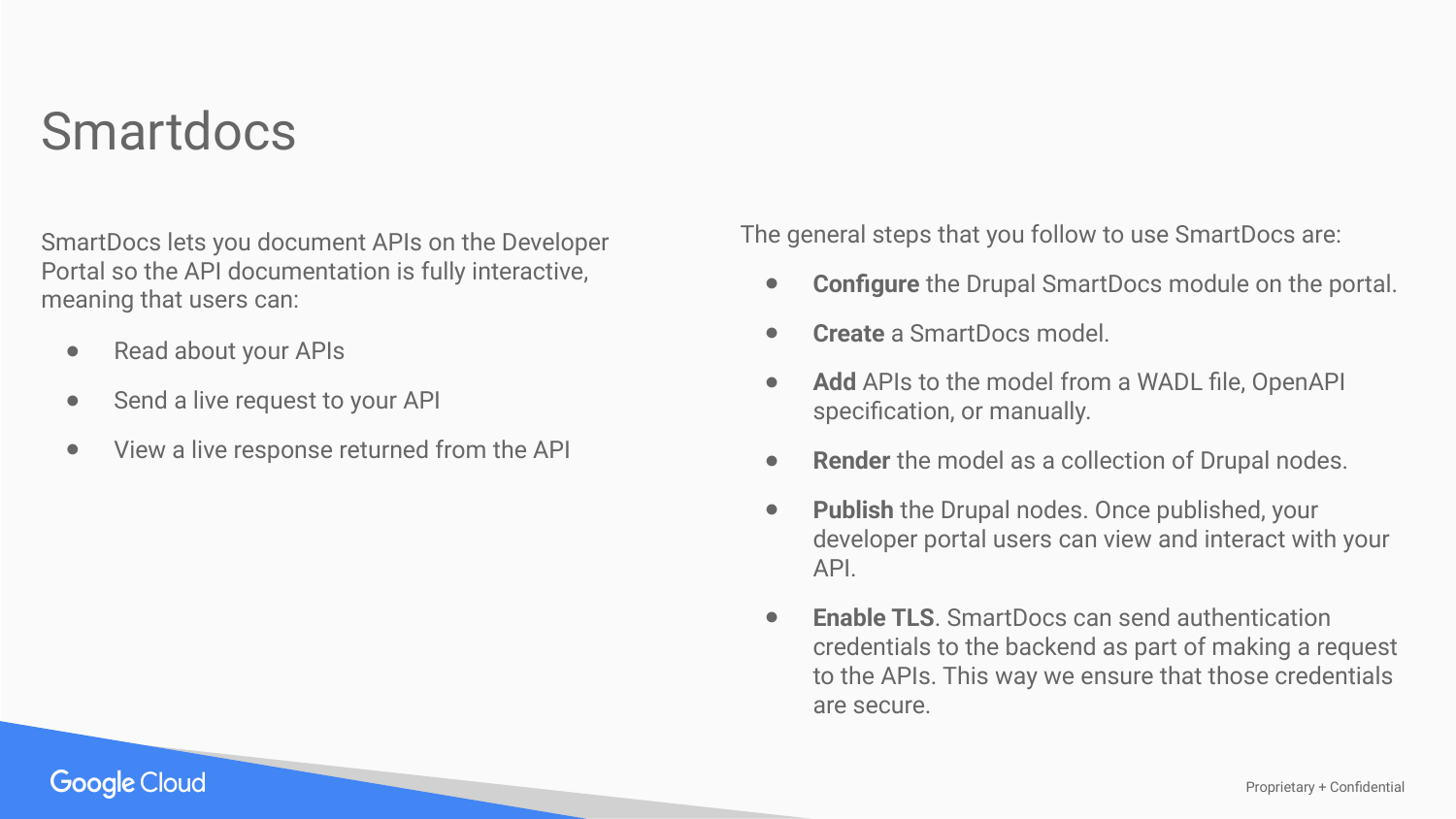

Smartdocs
SmartDocs lets you document APIs on the Developer Portal so the API documentation is fully interactive, meaning that users can:
Read about your APIs
Send a live request to your API
View a live response returned from the API

The general steps that you follow to use SmartDocs are:
Configure the Drupal SmartDocs module on the portal.
Create a SmartDocs model.
Add APIs to the model from a WADL file, OpenAPI specification, or manually.
Render the model as a collection of Drupal nodes.
Publish the Drupal nodes. Once published, your developer portal users can view and interact with your API.
Enable TLS. SmartDocs can send authentication credentials to the backend as part of making a request to the APIs. This way we ensure that those credentials are secure.